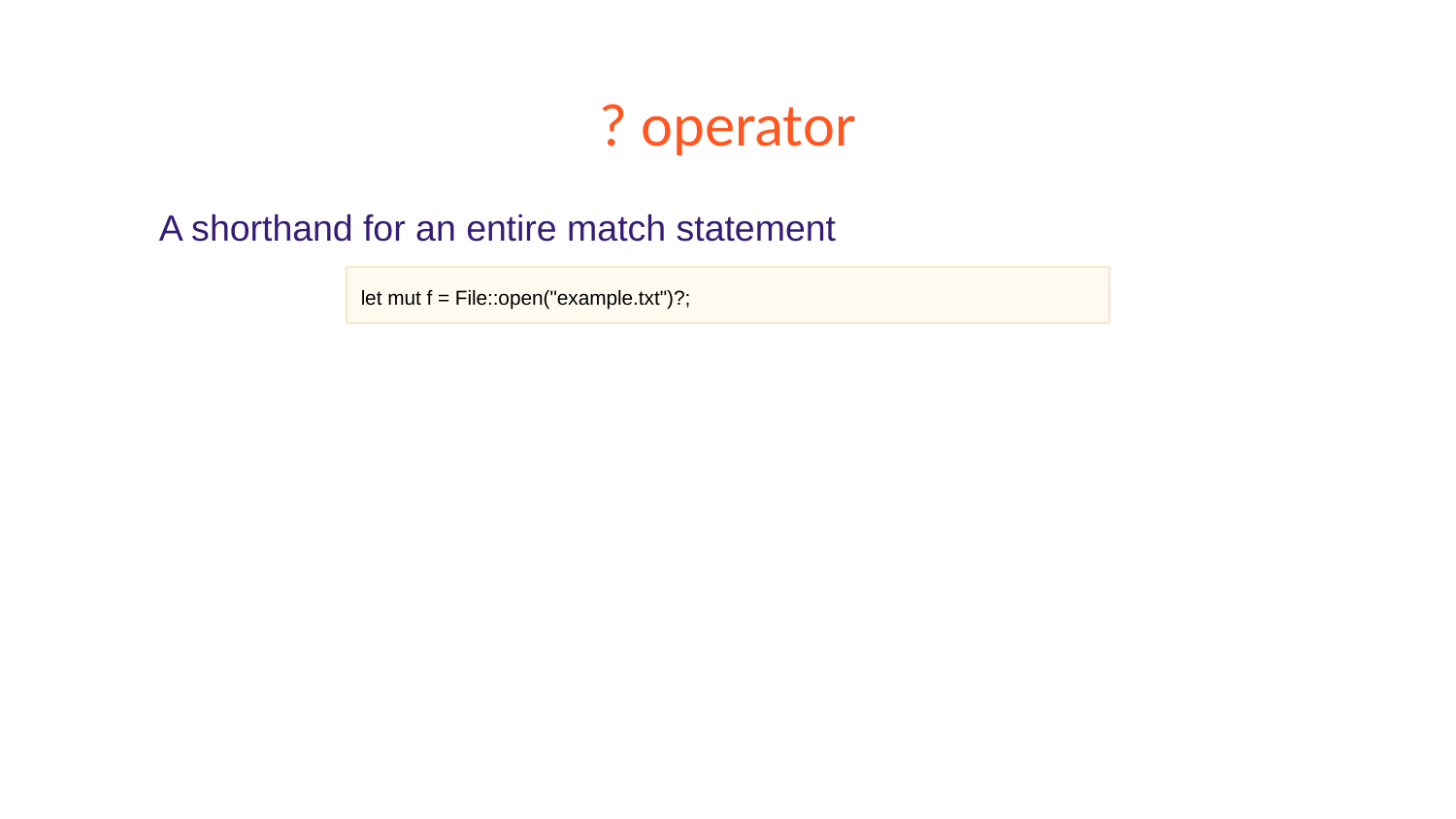

# ? operator
A shorthand for an entire match statement
let mut f = File::open("example.txt")?;